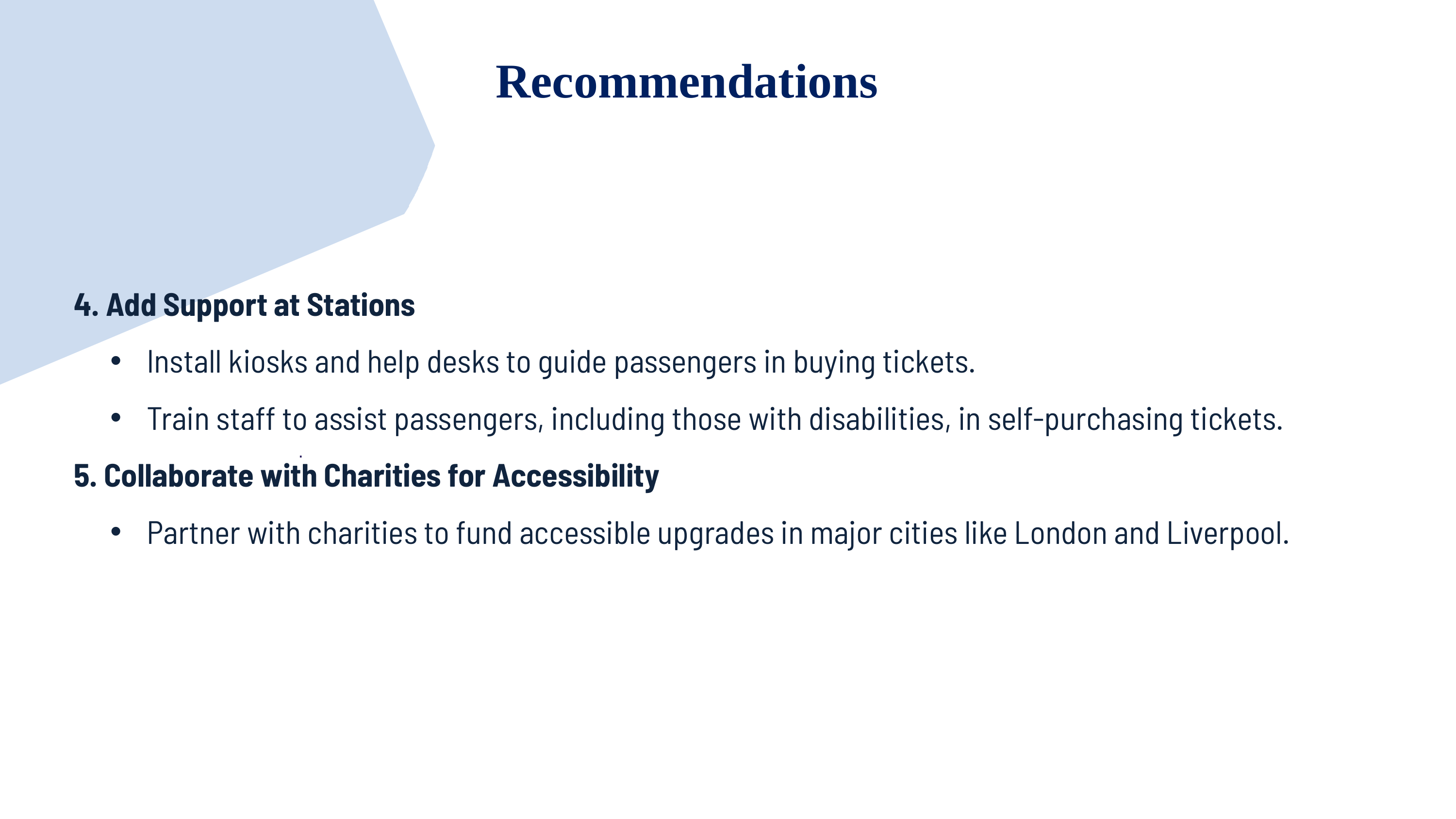

Recommendations
4. Add Support at Stations
Install kiosks and help desks to guide passengers in buying tickets.
Train staff to assist passengers, including those with disabilities, in self-purchasing tickets.
5. Collaborate with Charities for Accessibility
Partner with charities to fund accessible upgrades in major cities like London and Liverpool.
.